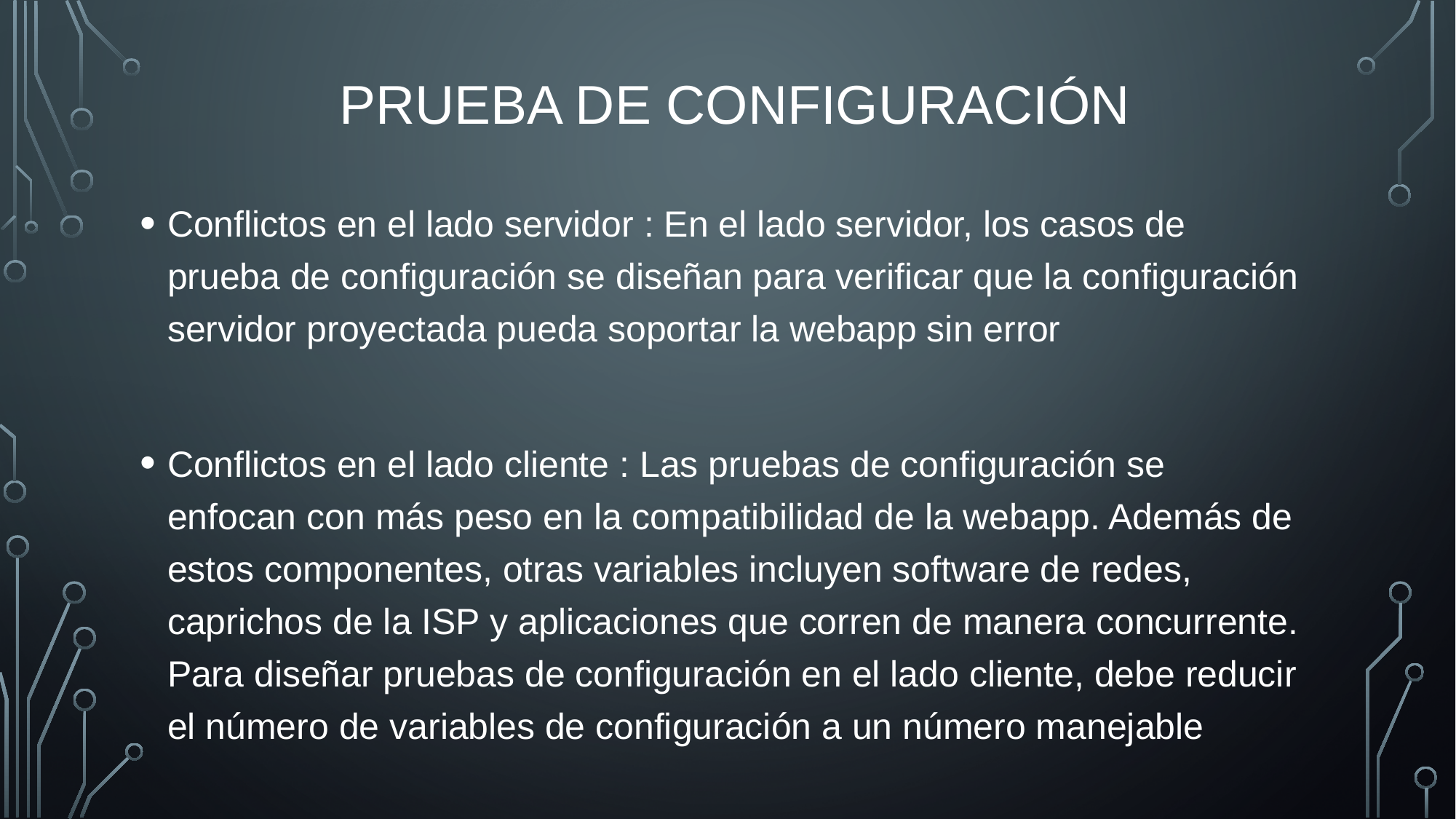

# Prueba de configuración
Conflictos en el lado servidor : En el lado servidor, los casos de prueba de configuración se diseñan para verificar que la configuración servidor proyectada pueda soportar la webapp sin error

Conflictos en el lado cliente : Las pruebas de configuración se enfocan con más peso en la compatibilidad de la webapp. Además de estos componentes, otras variables incluyen software de redes, caprichos de la ISP y aplicaciones que corren de manera concurrente. Para diseñar pruebas de configuración en el lado cliente, debe reducir el número de variables de configuración a un número manejable